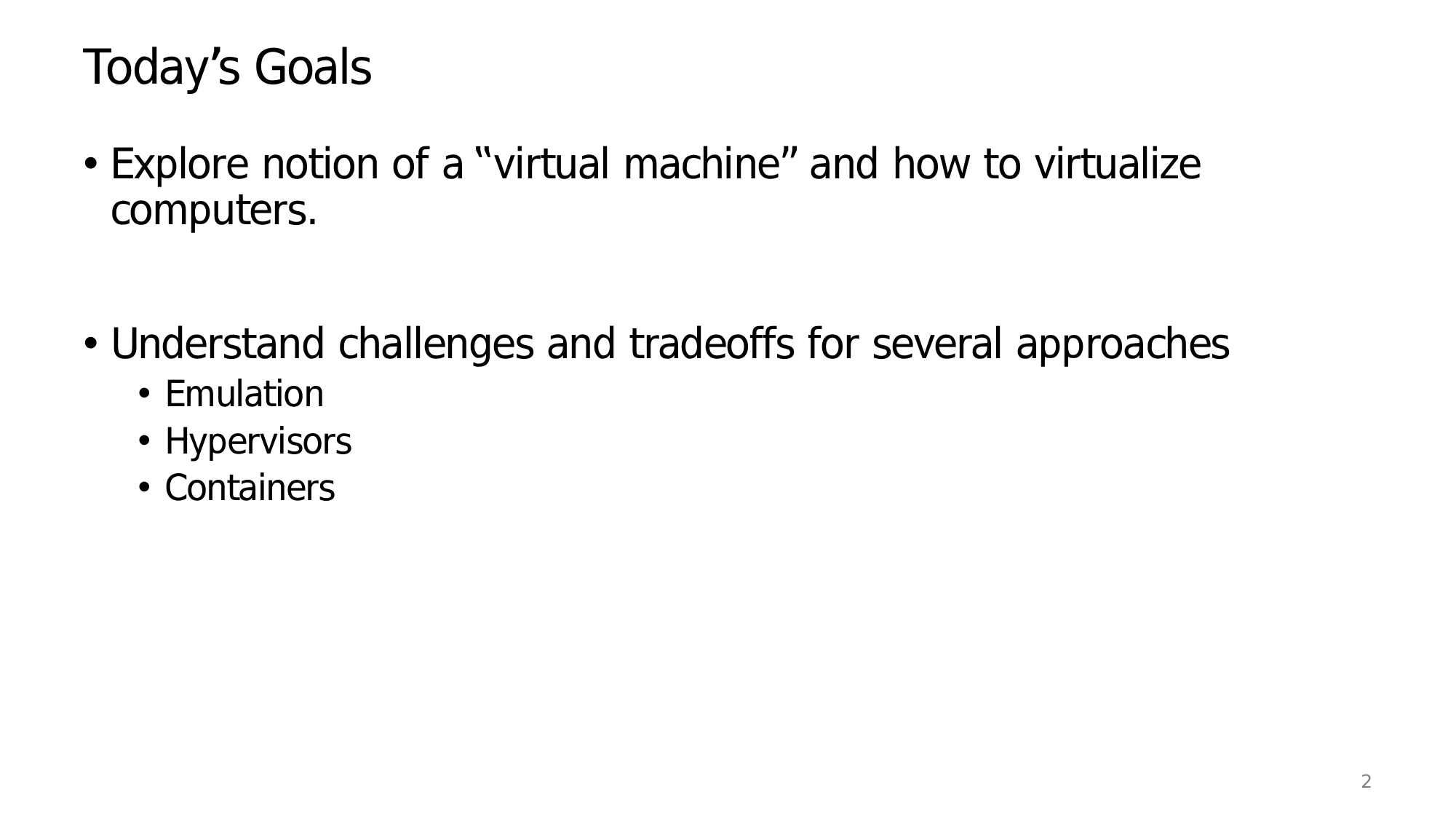

# Today’s Goals
Explore notion of a “virtual machine” and how to virtualize computers.

Understand challenges and tradeoffs for several approaches
Emulation
Hypervisors
Containers
2